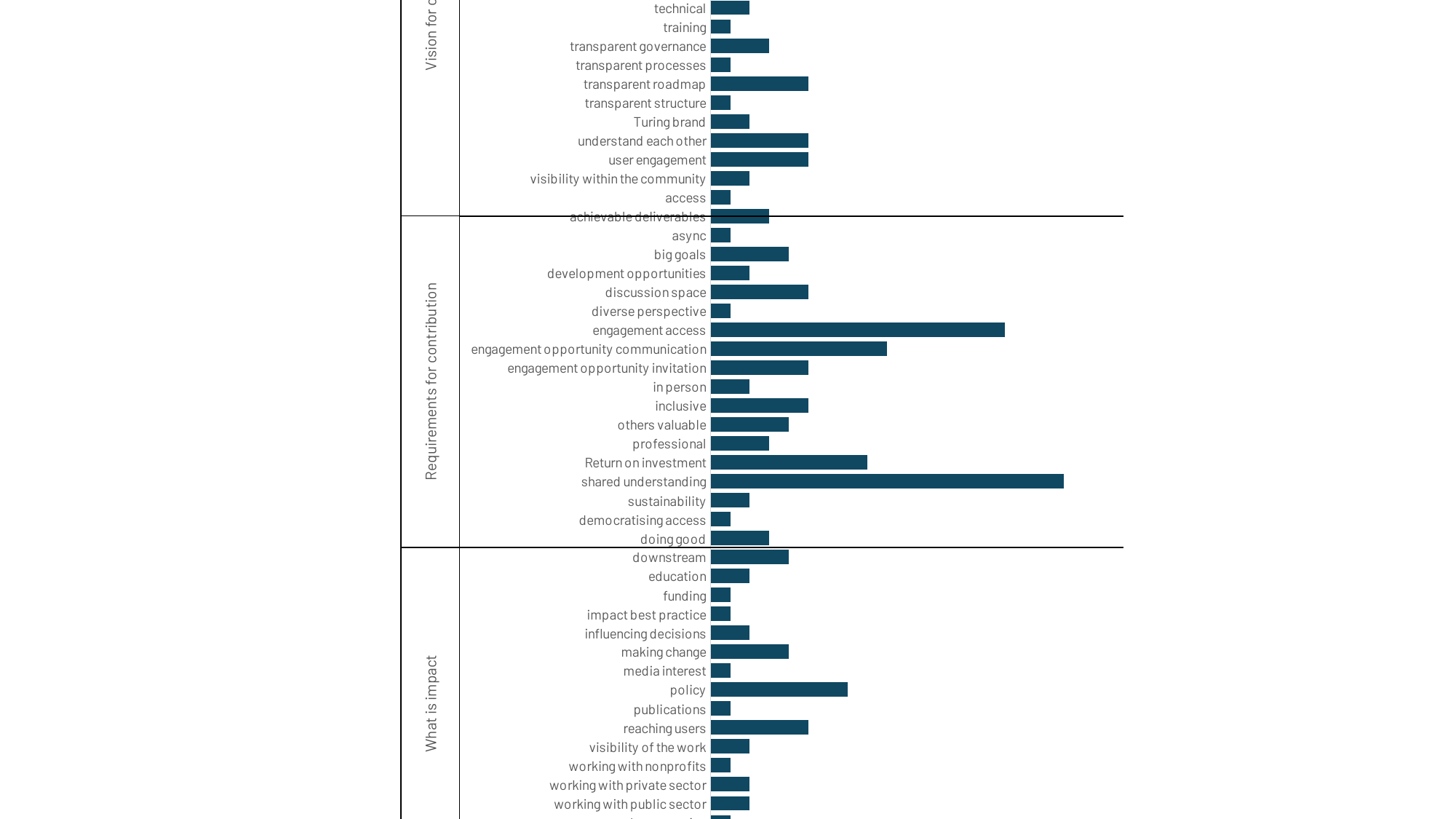

### Chart

| Category | n. participant mentions |
|---|---|
| collaboration | 11.0 |
| communication | 4.0 |
| equity of opportunity | 3.0 |
| inclusive culture | 5.0 |
| power | 8.0 |
| process | 1.0 |
| varied perspectives | 5.0 |
| agency | 2.0 |
| best practice | 4.0 |
| capitalise on existing strengths | 3.0 |
| collaboration | 16.0 |
| connecting | 4.0 |
| contribute to decision making | 2.0 |
| contribute to roadmap | 9.0 |
| cross disciplinary | 12.0 |
| EDI | 6.0 |
| engagement activities | 4.0 |
| ethical | 2.0 |
| open source | 4.0 |
| technical | 2.0 |
| training | 1.0 |
| transparent governance | 3.0 |
| transparent processes | 1.0 |
| transparent roadmap | 5.0 |
| transparent structure | 1.0 |
| Turing brand | 2.0 |
| understand each other | 5.0 |
| user engagement | 5.0 |
| visibility within the community | 2.0 |
| access | 1.0 |
| achievable deliverables | 3.0 |
| async | 1.0 |
| big goals | 4.0 |
| development opportunities | 2.0 |
| discussion space | 5.0 |
| diverse perspective | 1.0 |
| engagement access | 15.0 |
| engagement opportunity communication | 9.0 |
| engagement opportunity invitation | 5.0 |
| in person | 2.0 |
| inclusive | 5.0 |
| others valuable | 4.0 |
| professional | 3.0 |
| Return on investment | 8.0 |
| shared understanding | 18.0 |
| sustainability | 2.0 |
| democratising access | 1.0 |
| doing good | 3.0 |
| downstream | 4.0 |
| education | 2.0 |
| funding | 1.0 |
| impact best practice | 1.0 |
| influencing decisions | 2.0 |
| making change | 4.0 |
| media interest | 1.0 |
| policy | 7.0 |
| publications | 1.0 |
| reaching users | 5.0 |
| visibility of the work | 2.0 |
| working with nonprofits | 1.0 |
| working with private sector | 2.0 |
| working with public sector | 2.0 |
| best practice | 1.0 |
| communication | 1.0 |
| communication narrative | 2.0 |
| connections | 11.0 |
| infrastructure | 1.0 |
| leadership opportunities | 1.0 |
| sustainability | 4.0 |
| Turing brand | 2.0 |
| user centric design | 6.0 |
| connecting users | 3.0 |
| connection sustainability | 3.0 |
| credibility | 1.0 |
| resources | 1.0 |
| silos | 1.0 |
| skills | 1.0 |
| time | 3.0 |
| concern - reflection | 2.0 |
| concerns | 10.0 |
| confusion | 2.0 |
| want to contribute | 3.0 |
theme
Purpose of community
Vision for community
Requirements for contribution
What is impact
How could community accelerate impact
What is blocking impact
AOB